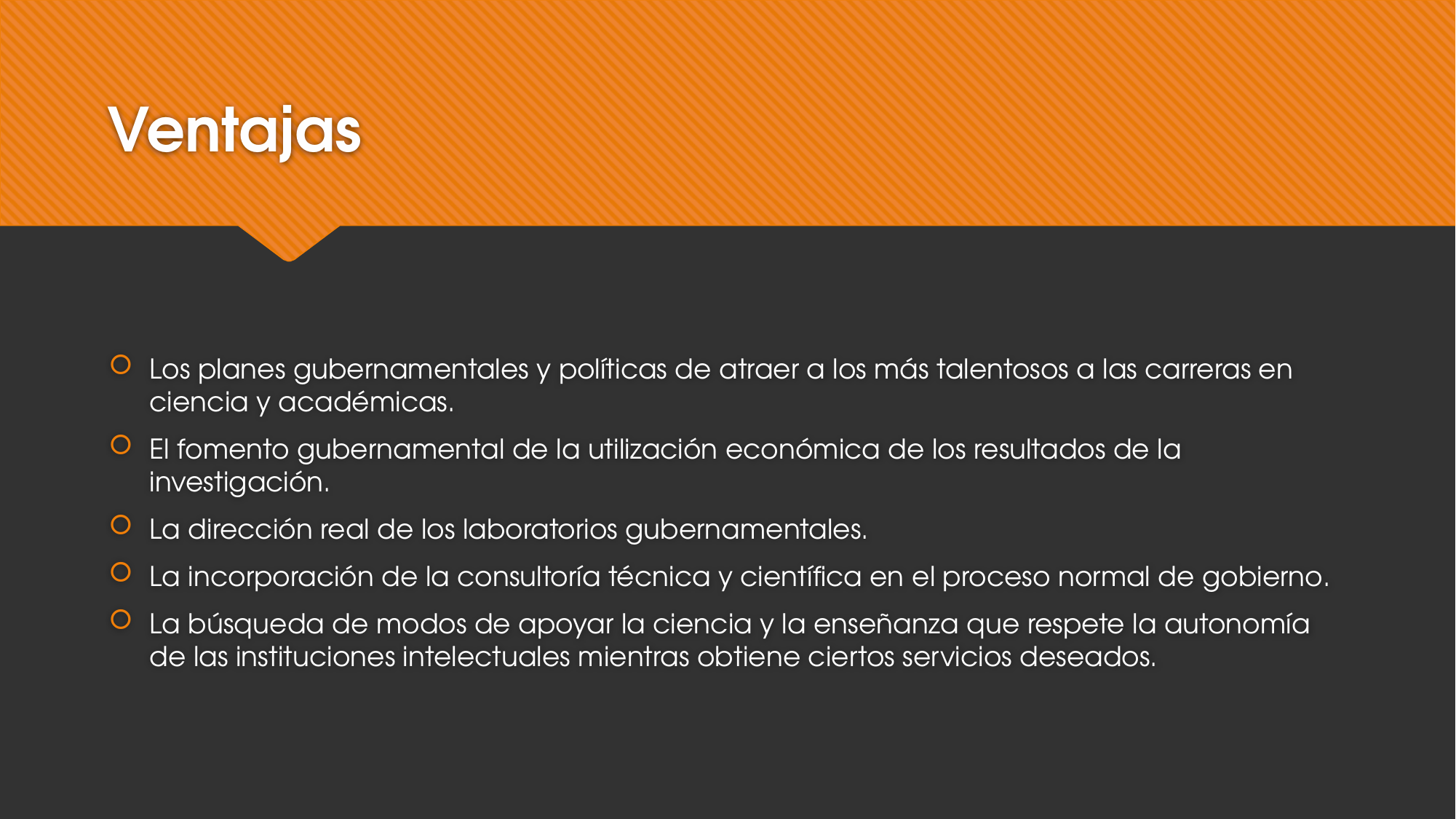

# Ventajas
Los planes gubernamentales y políticas de atraer a los más talentosos a las carreras en ciencia y académicas.
El fomento gubernamental de la utilización económica de los resultados de la investigación.
La dirección real de los laboratorios gubernamentales.
La incorporación de la consultoría técnica y científica en el proceso normal de gobierno.
La búsqueda de modos de apoyar la ciencia y la enseñanza que respete la autonomía de las instituciones intelectuales mientras obtiene ciertos servicios deseados.